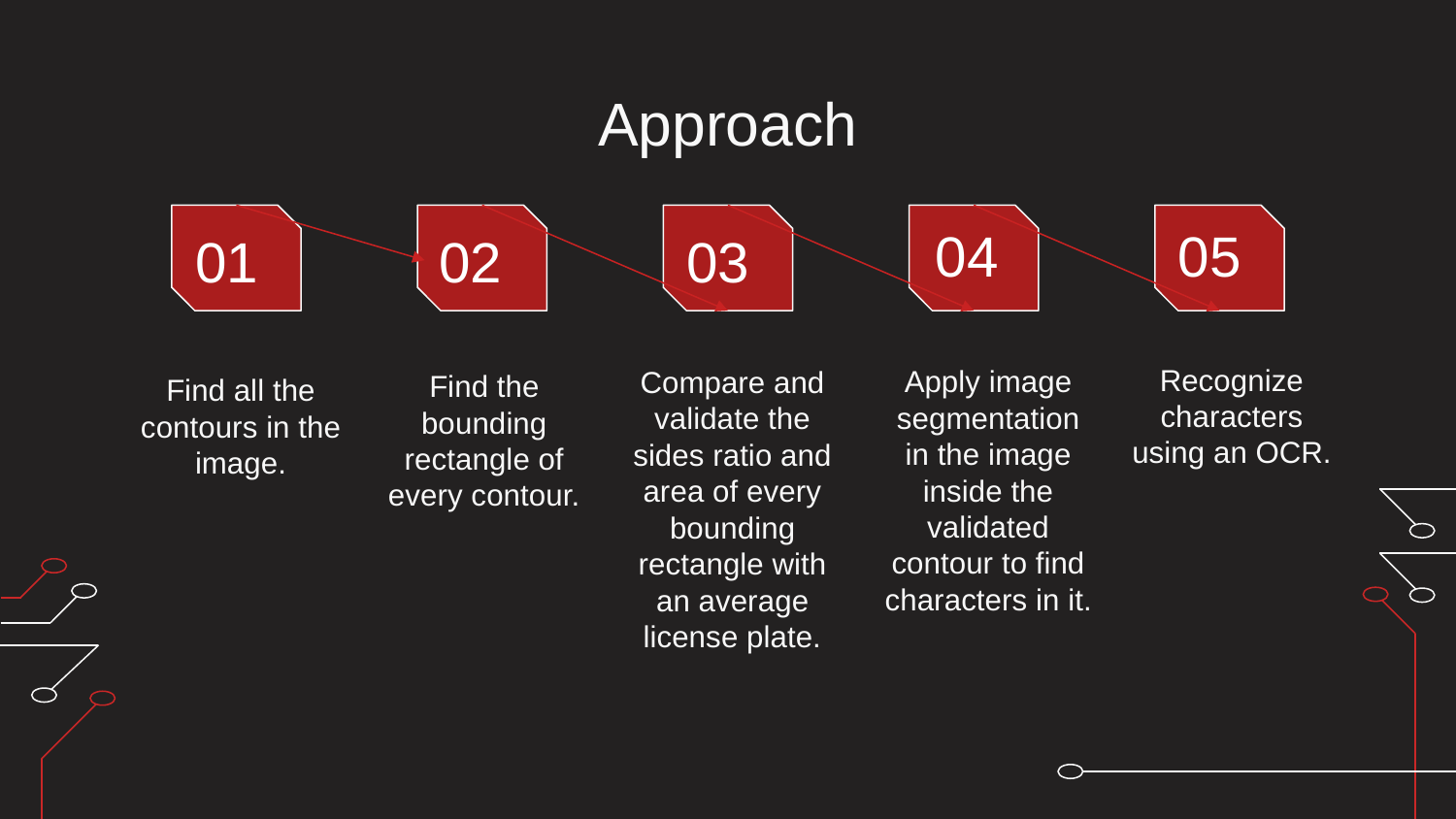

# Approach

04
05
01
02
03
Find all the contours in the image.
Apply image segmentation in the image inside the validated contour to find characters in it.
Find the bounding rectangle of every contour.
Recognize characters using an OCR.
Compare and validate the sides ratio and area of every bounding rectangle with an average license plate.